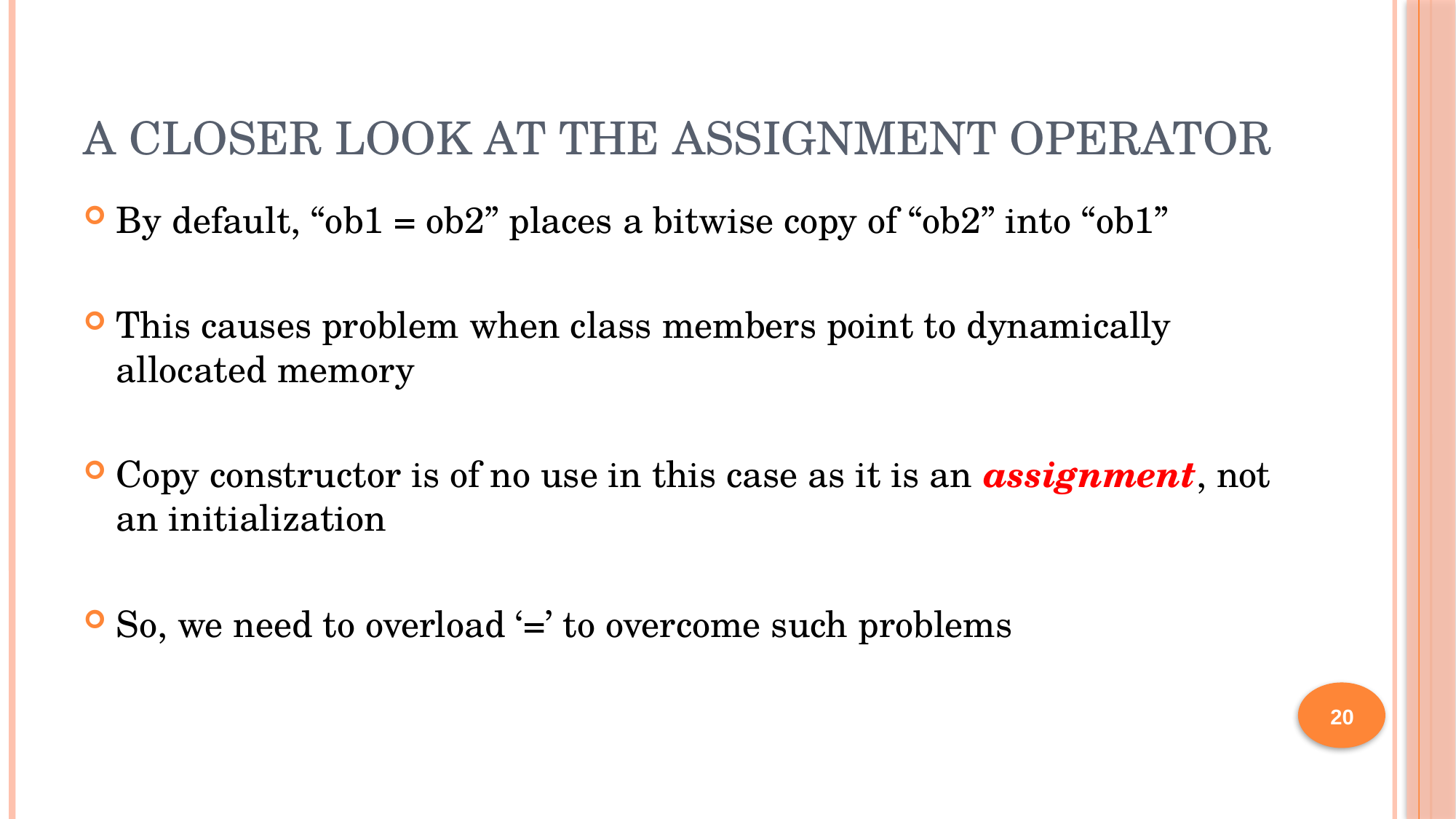

# A Closer Look at the Assignment Operator
By default, “ob1 = ob2” places a bitwise copy of “ob2” into “ob1”

This causes problem when class members point to dynamically allocated memory

Copy constructor is of no use in this case as it is an assignment, not an initialization

So, we need to overload ‘=’ to overcome such problems
20